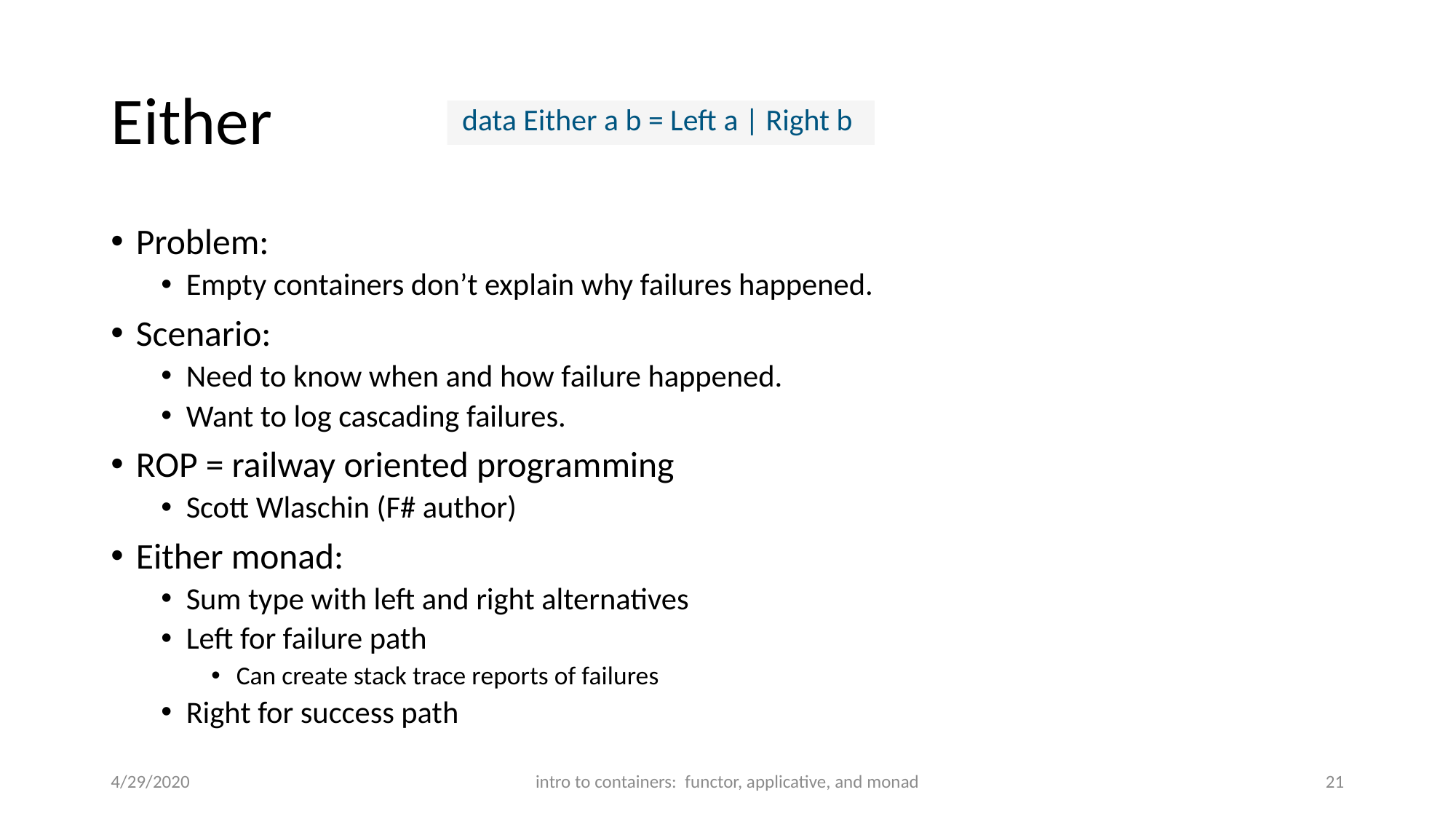

# Either
data Either a b = Left a | Right b
Problem:
Empty containers don’t explain why failures happened.
Scenario:
Need to know when and how failure happened.
Want to log cascading failures.
ROP = railway oriented programming
Scott Wlaschin (F# author)
Either monad:
Sum type with left and right alternatives
Left for failure path
Can create stack trace reports of failures
Right for success path
4/29/2020
intro to containers:  functor, applicative, and monad
21